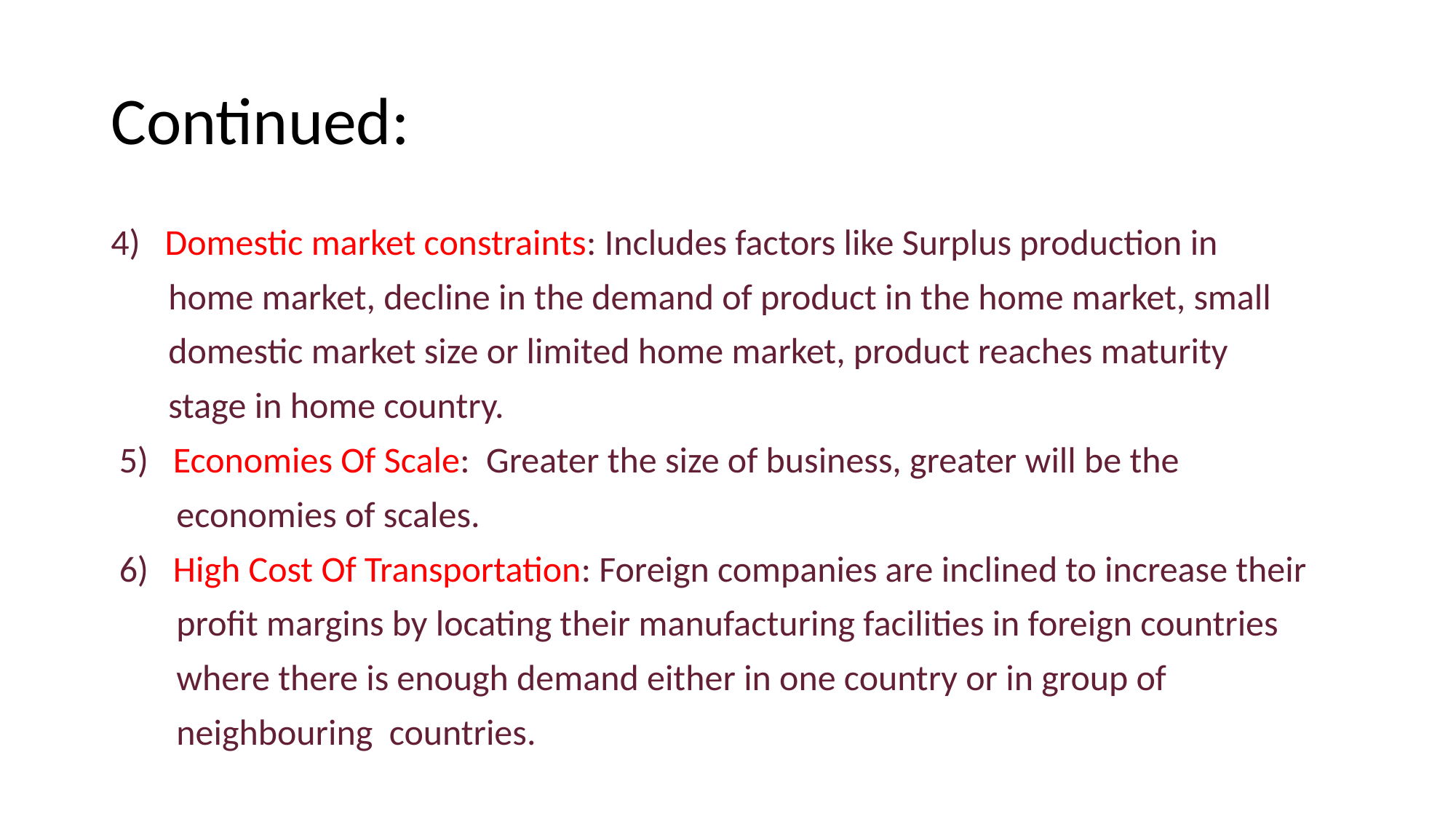

# Continued:
4)   Domestic market constraints: Includes factors like Surplus production in
       home market, decline in the demand of product in the home market, small
       domestic market size or limited home market, product reaches maturity
       stage in home country.
 5)   Economies Of Scale:  Greater the size of business, greater will be the
        economies of scales.
 6)   High Cost Of Transportation: Foreign companies are inclined to increase their
        profit margins by locating their manufacturing facilities in foreign countries
        where there is enough demand either in one country or in group of
        neighbouring  countries.